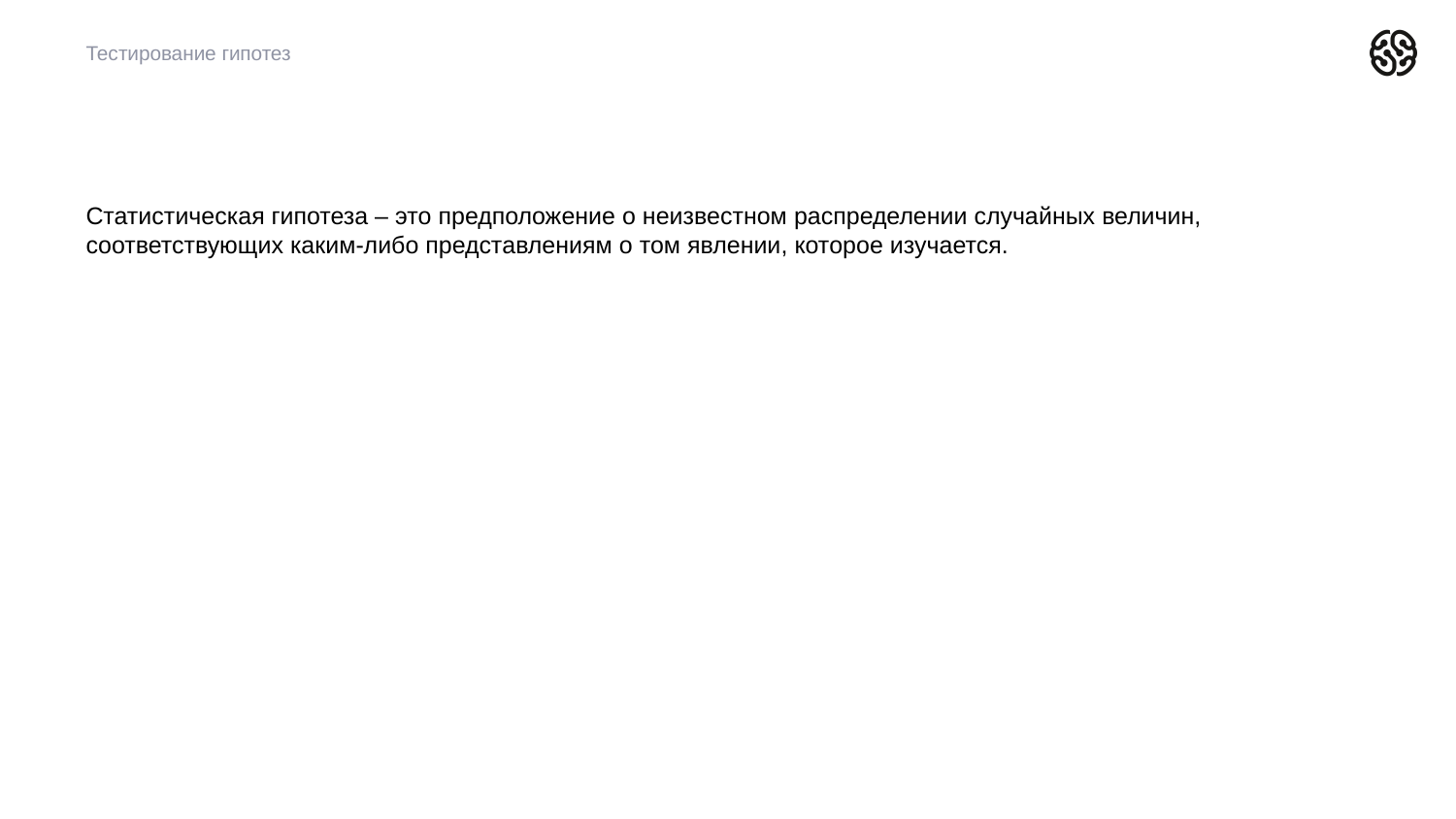

Тестирование гипотез
Статистическая гипотеза – это предположение о неизвестном распределении случайных величин, соответствующих каким-либо представлениям о том явлении, которое изучается.